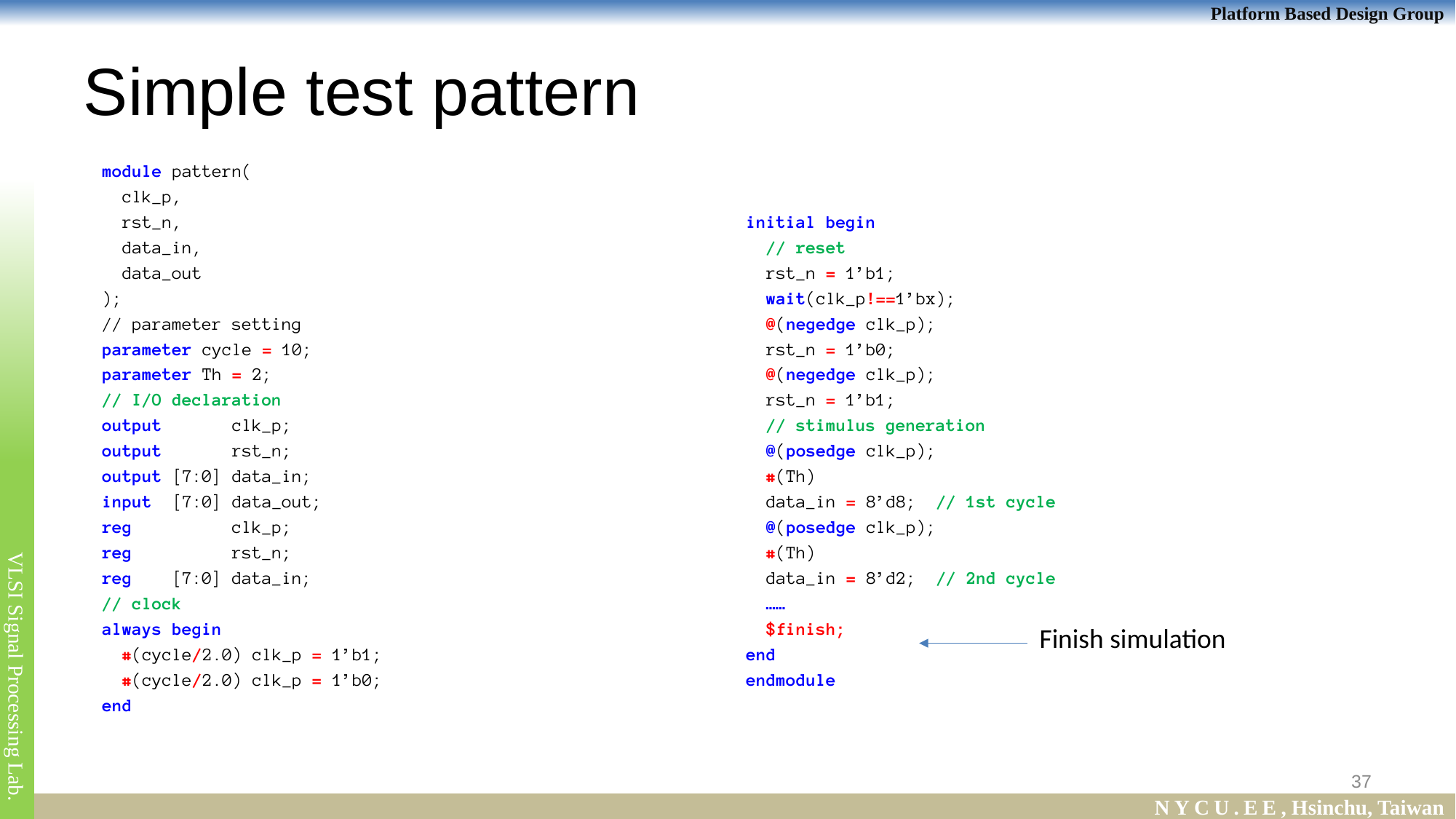

# Simple test pattern
module pattern(
  clk_p,
  rst_n,
  data_in,
  data_out
);
// parameter setting
parameter cycle = 10;
parameter Th = 2;
// I/O declaration
output       clk_p;
output       rst_n;
output [7:0] data_in;
input  [7:0] data_out;
reg          clk_p;
reg          rst_n;
reg    [7:0] data_in;
// clock
always begin
  #(cycle/2.0) clk_p = 1’b1;
  #(cycle/2.0) clk_p = 1’b0;
end

initial begin
  // reset
  rst_n = 1’b1;
  wait(clk_p!==1’bx);
  @(negedge clk_p);
  rst_n = 1’b0;
  @(negedge clk_p);
  rst_n = 1’b1;
  // stimulus generation
  @(posedge clk_p);
  #(Th)
  data_in = 8’d8;  // 1st cycle
  @(posedge clk_p);
  #(Th)
  data_in = 8’d2;  // 2nd cycle
  ……
  $finish;
end
endmodule

Finish simulation
37